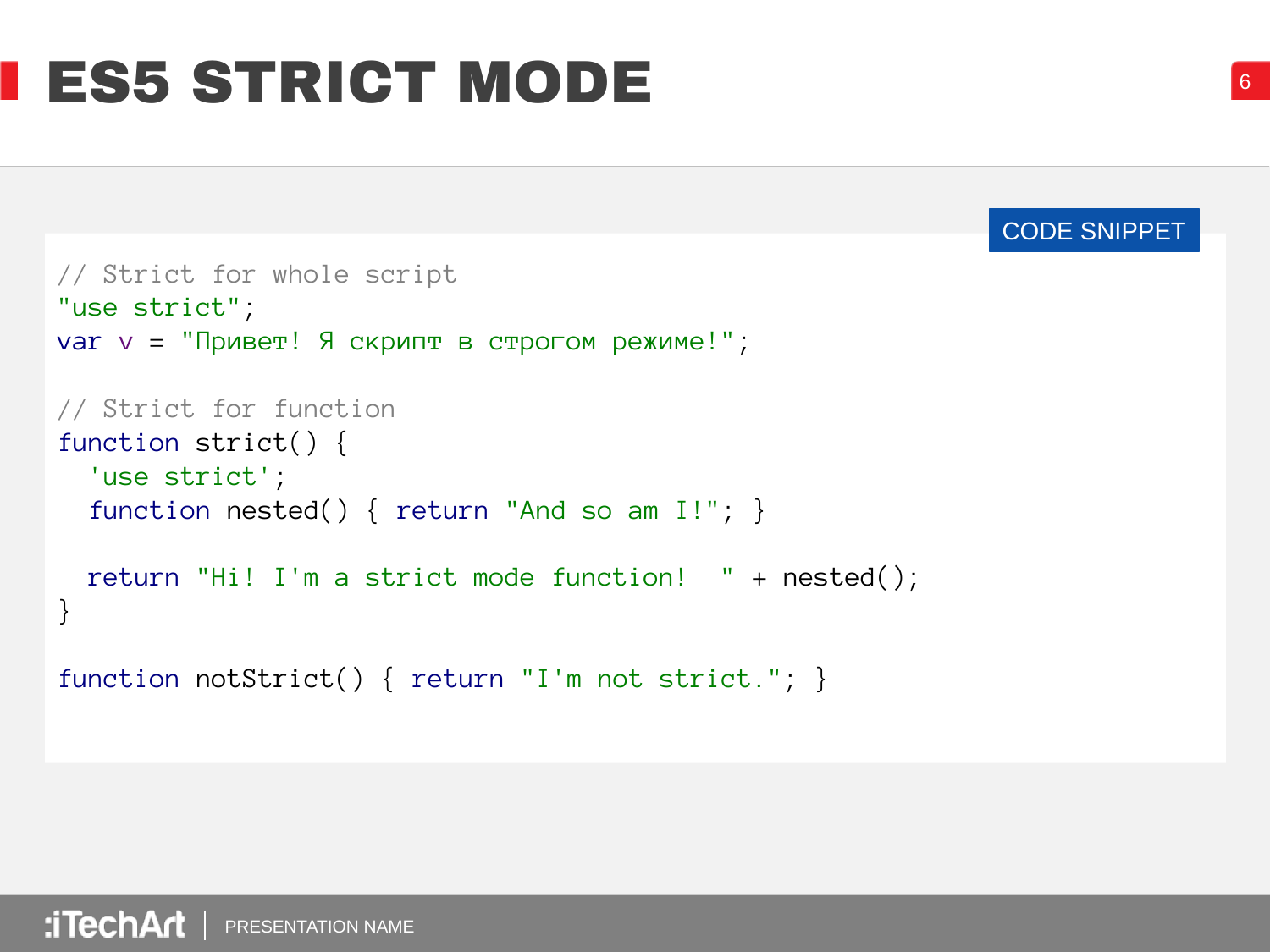

# ES5 STRICT MODE
CODE SNIPPET
// Strict for whole script
"use strict";
var v = "Привет! Я скрипт в строгом режиме!";

// Strict for function
function strict() {
  'use strict';
  function nested() { return "And so am I!"; }
  return "Hi! I'm a strict mode function!  " + nested();
}
function notStrict() { return "I'm not strict."; }

PRESENTATION NAME